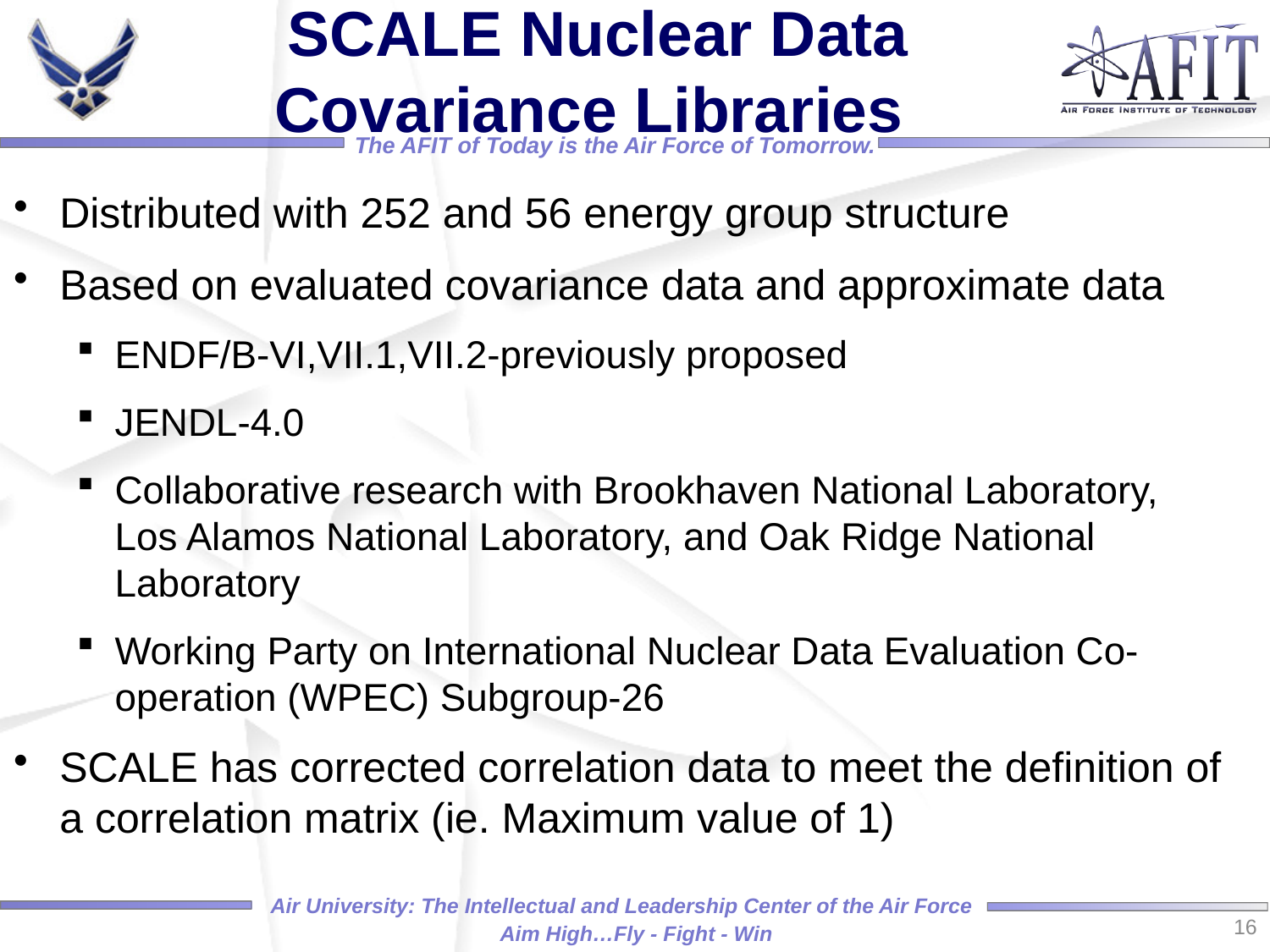

# SCALE Nuclear Data Covariance Libraries
Distributed with 252 and 56 energy group structure
Based on evaluated covariance data and approximate data
ENDF/B-VI,VII.1,VII.2-previously proposed
JENDL-4.0
Collaborative research with Brookhaven National Laboratory, Los Alamos National Laboratory, and Oak Ridge National Laboratory
Working Party on International Nuclear Data Evaluation Co-operation (WPEC) Subgroup-26
SCALE has corrected correlation data to meet the definition of a correlation matrix (ie. Maximum value of 1)

16